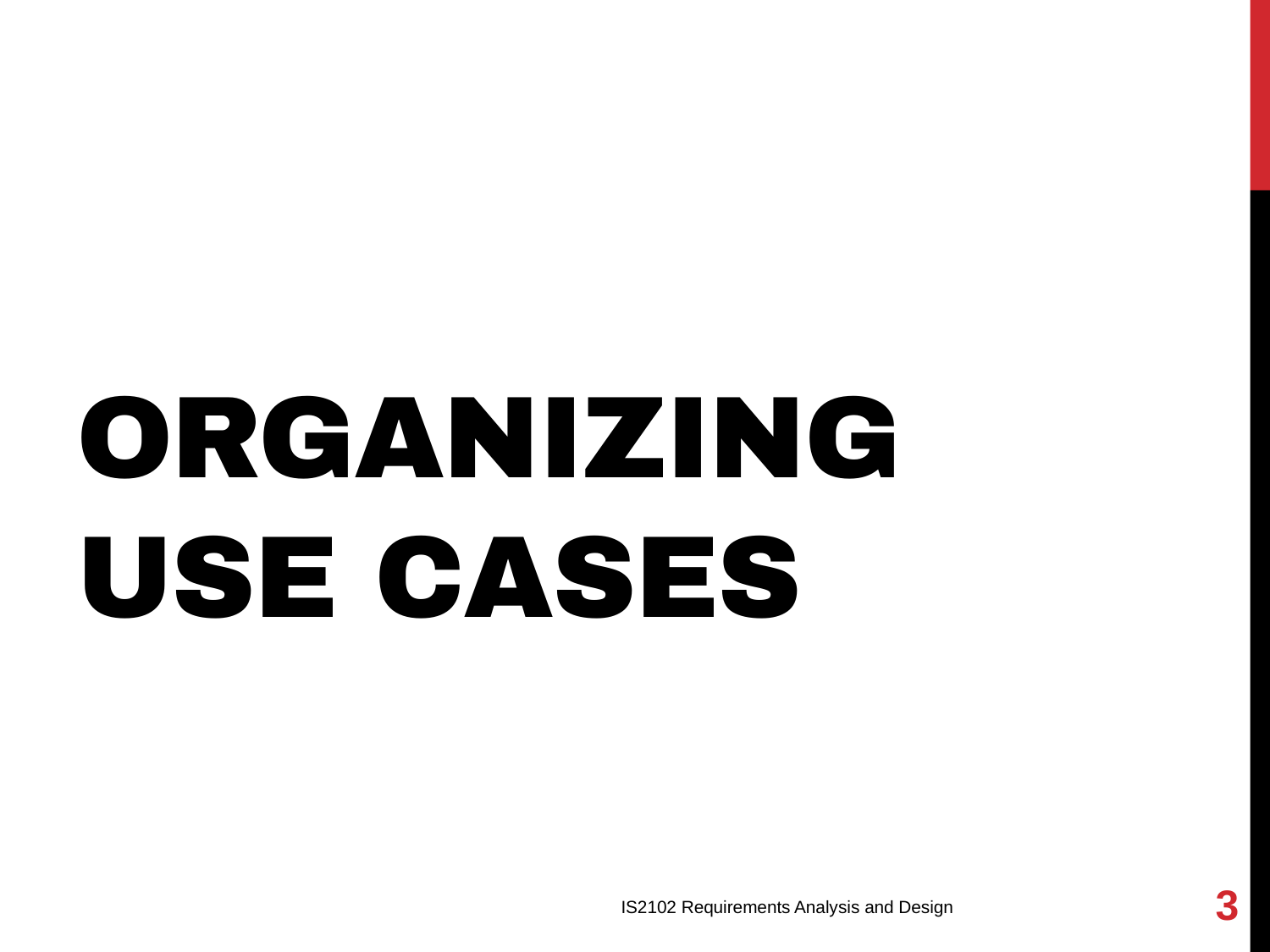

# Organizing Use Cases
3
IS2102 Requirements Analysis and Design